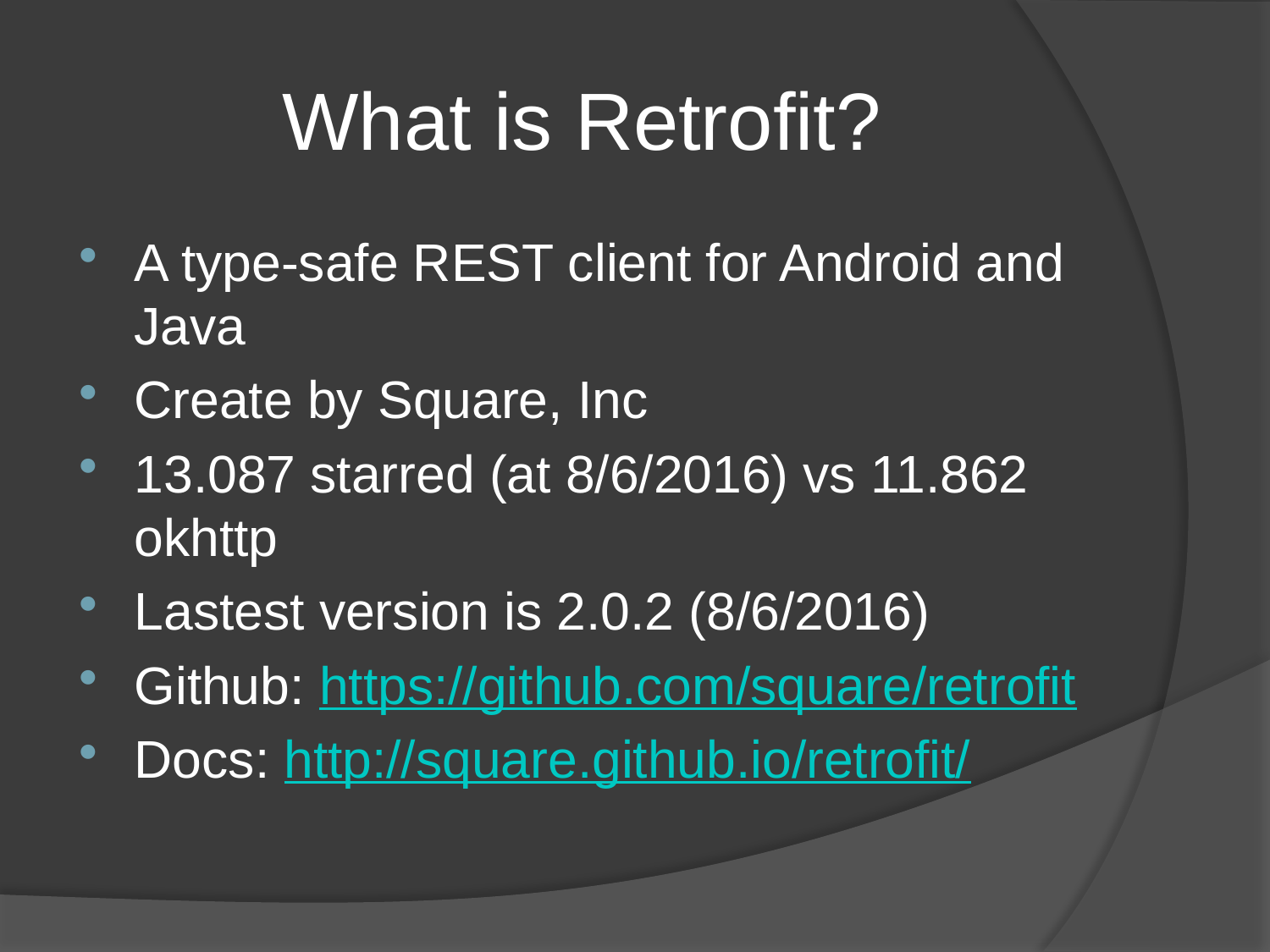

# What is Retrofit?
A type-safe REST client for Android and Java
Create by Square, Inc
13.087 starred (at 8/6/2016) vs 11.862 okhttp
Lastest version is 2.0.2 (8/6/2016)
Github: https://github.com/square/retrofit
Docs: http://square.github.io/retrofit/